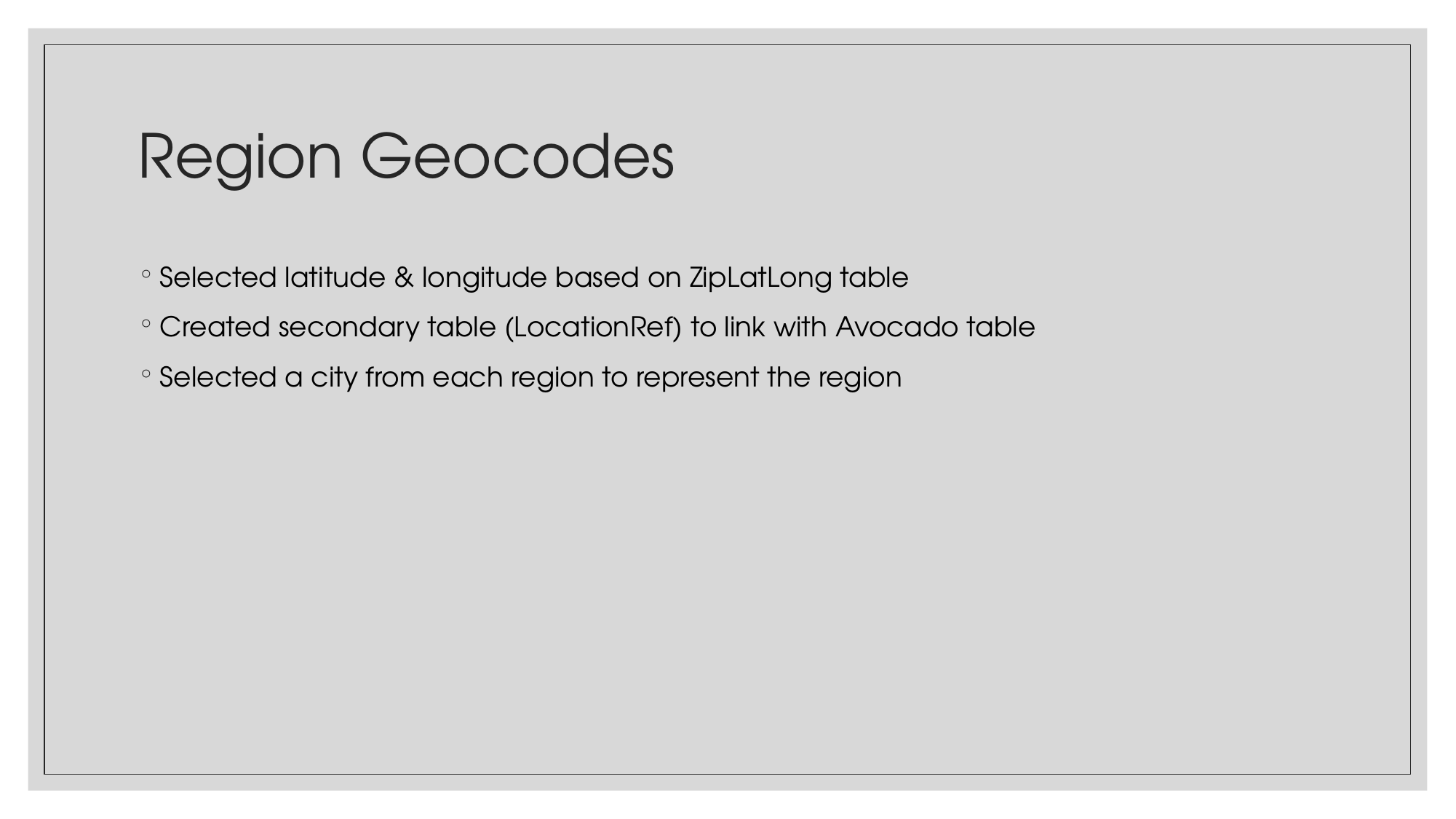

# Region Geocodes
Selected latitude & longitude based on ZipLatLong table
Created secondary table (LocationRef) to link with Avocado table
Selected a city from each region to represent the region